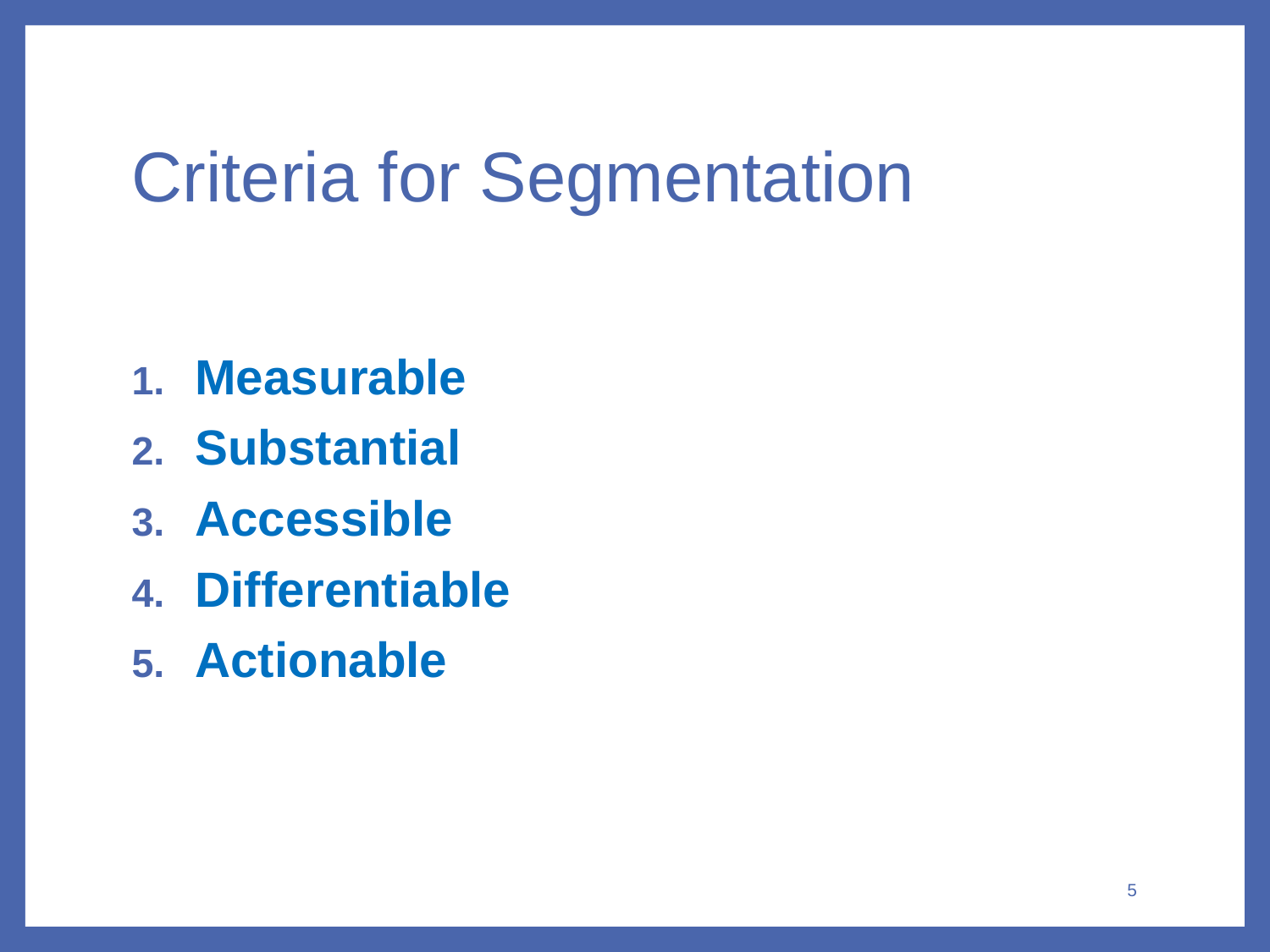

# Criteria for Segmentation

Measurable
Substantial
Accessible
Differentiable
Actionable

5